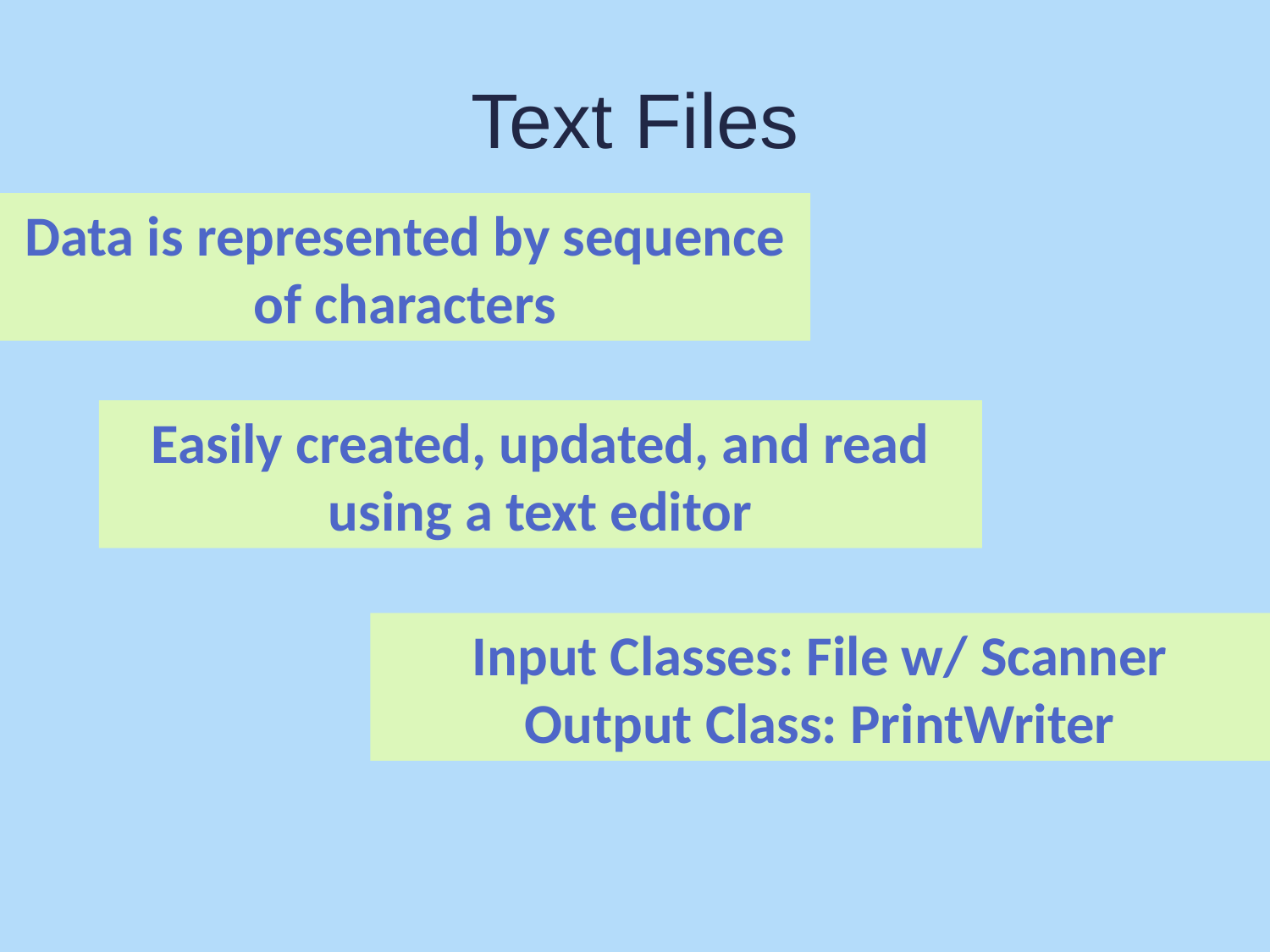

# Text Files
Data is represented by sequence of characters
Easily created, updated, and read using a text editor
Input Classes: File w/ Scanner
Output Class: PrintWriter